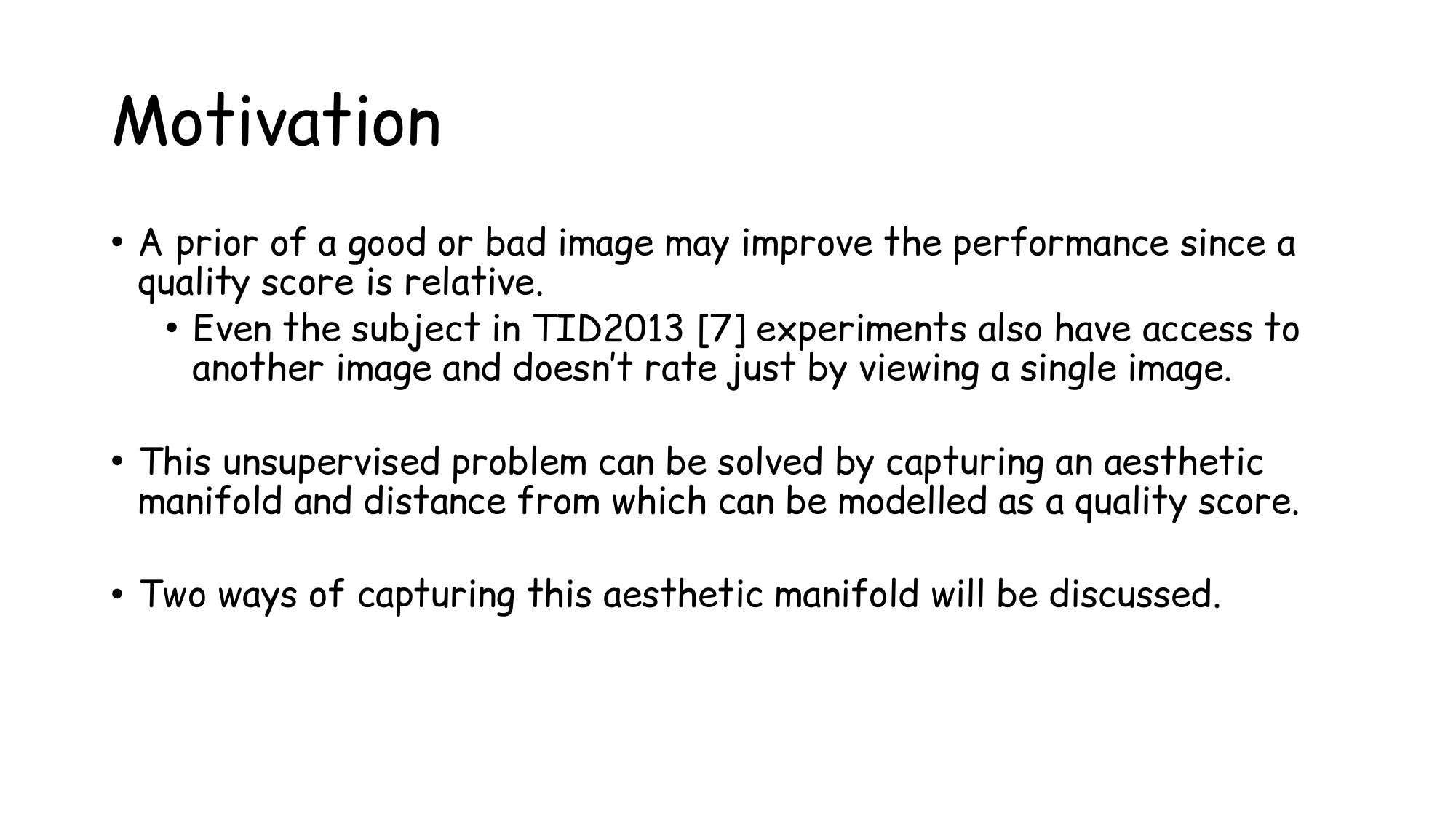

# Motivation
A prior of a good or bad image may improve the performance since a quality score is relative.
Even the subject in TID2013 [7] experiments also have access to another image and doesn’t rate just by viewing a single image.
This unsupervised problem can be solved by capturing an aesthetic manifold and distance from which can be modelled as a quality score.
Two ways of capturing this aesthetic manifold will be discussed.